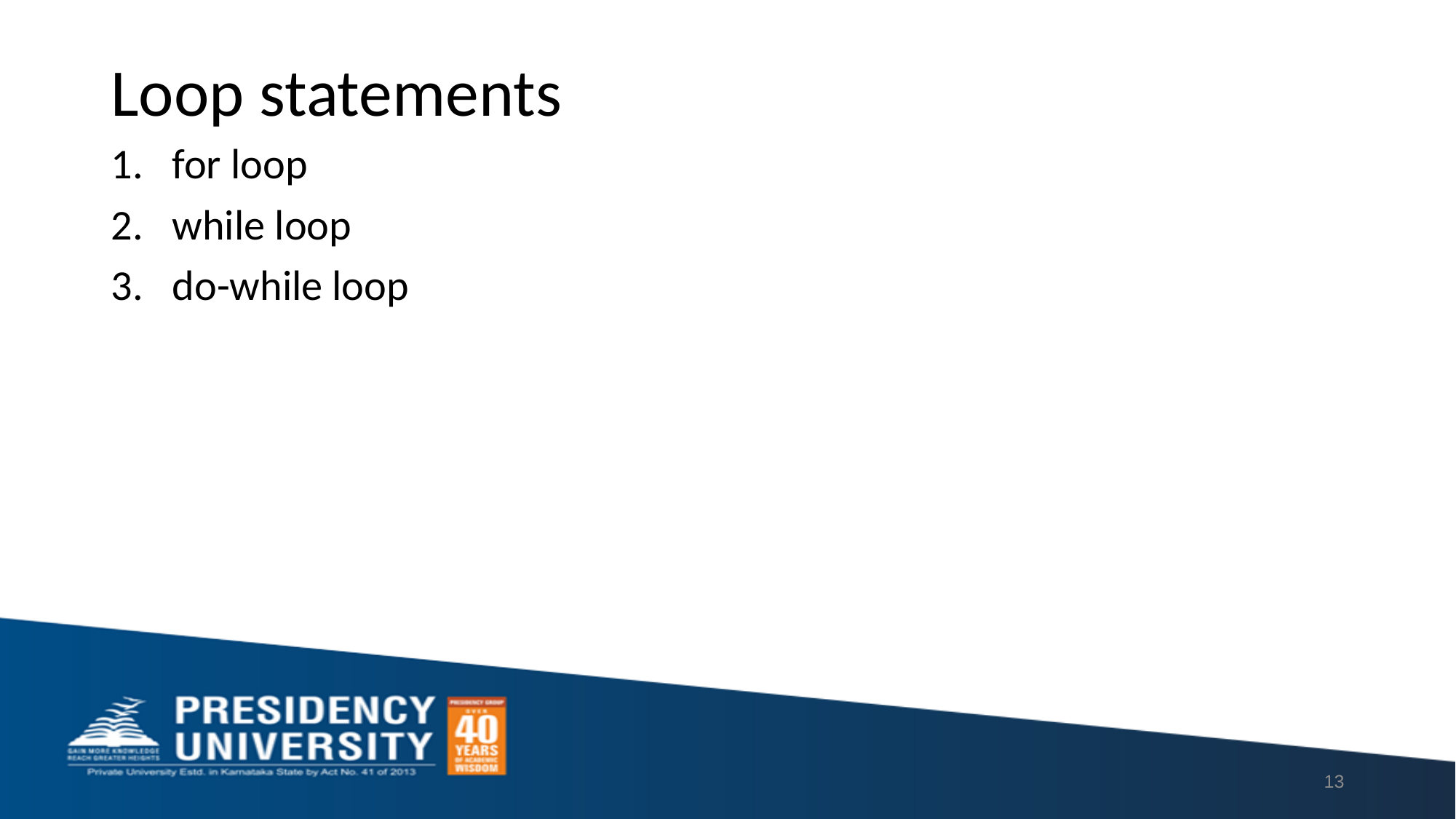

# Loop statements
for loop
while loop
do-while loop

13